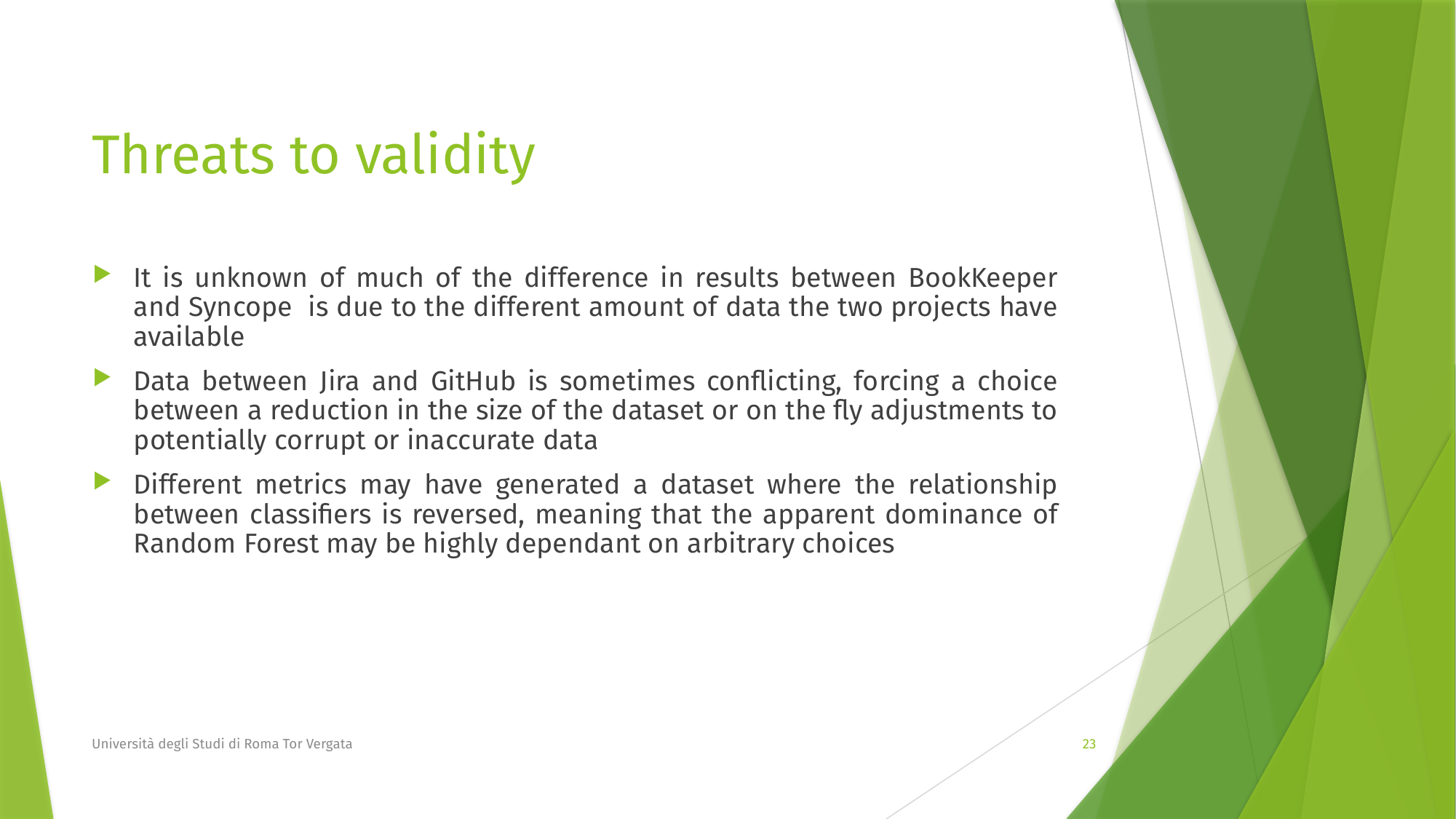

# Threats to validity
It is unknown of much of the difference in results between BookKeeper and Syncope  is due to the different amount of data the two projects have available
Data between Jira and GitHub is sometimes conflicting, forcing a choice between a reduction in the size of the dataset or on the fly adjustments to potentially corrupt or inaccurate data
Different metrics may have generated a dataset where the relationship between classifiers is reversed, meaning that the apparent dominance of Random Forest may be highly dependant on arbitrary choices

Università degli Studi di Roma Tor Vergata
23